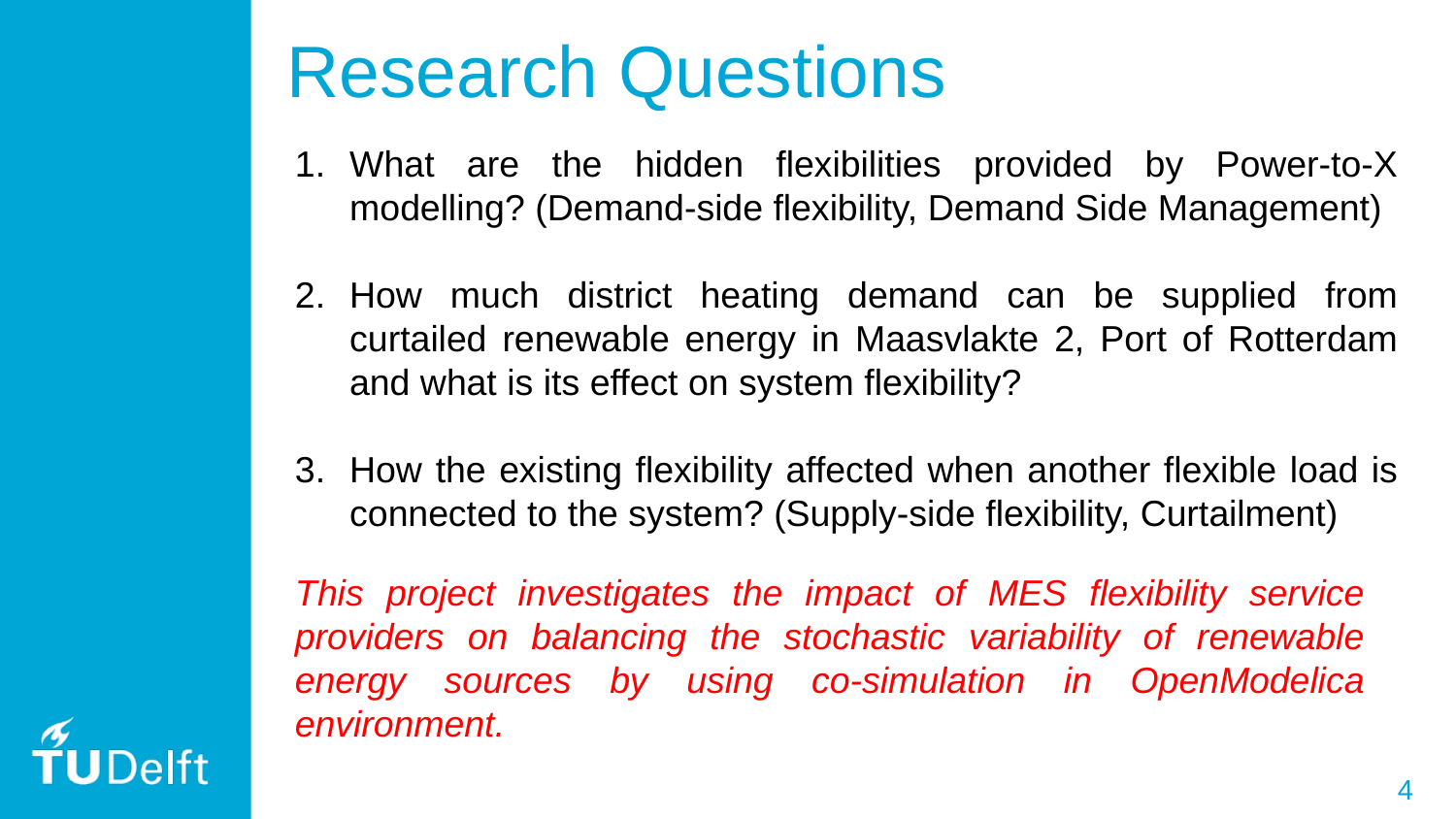

# Research Questions
What are the hidden flexibilities provided by Power-to-X modelling? (Demand-side flexibility, Demand Side Management)

How much district heating demand can be supplied from curtailed renewable energy in Maasvlakte 2, Port of Rotterdam and what is its effect on system flexibility?

How the existing flexibility affected when another flexible load is connected to the system? (Supply-side flexibility, Curtailment)
This project investigates the impact of MES flexibility service providers on balancing the stochastic variability of renewable energy sources by using co-simulation in OpenModelica environment.